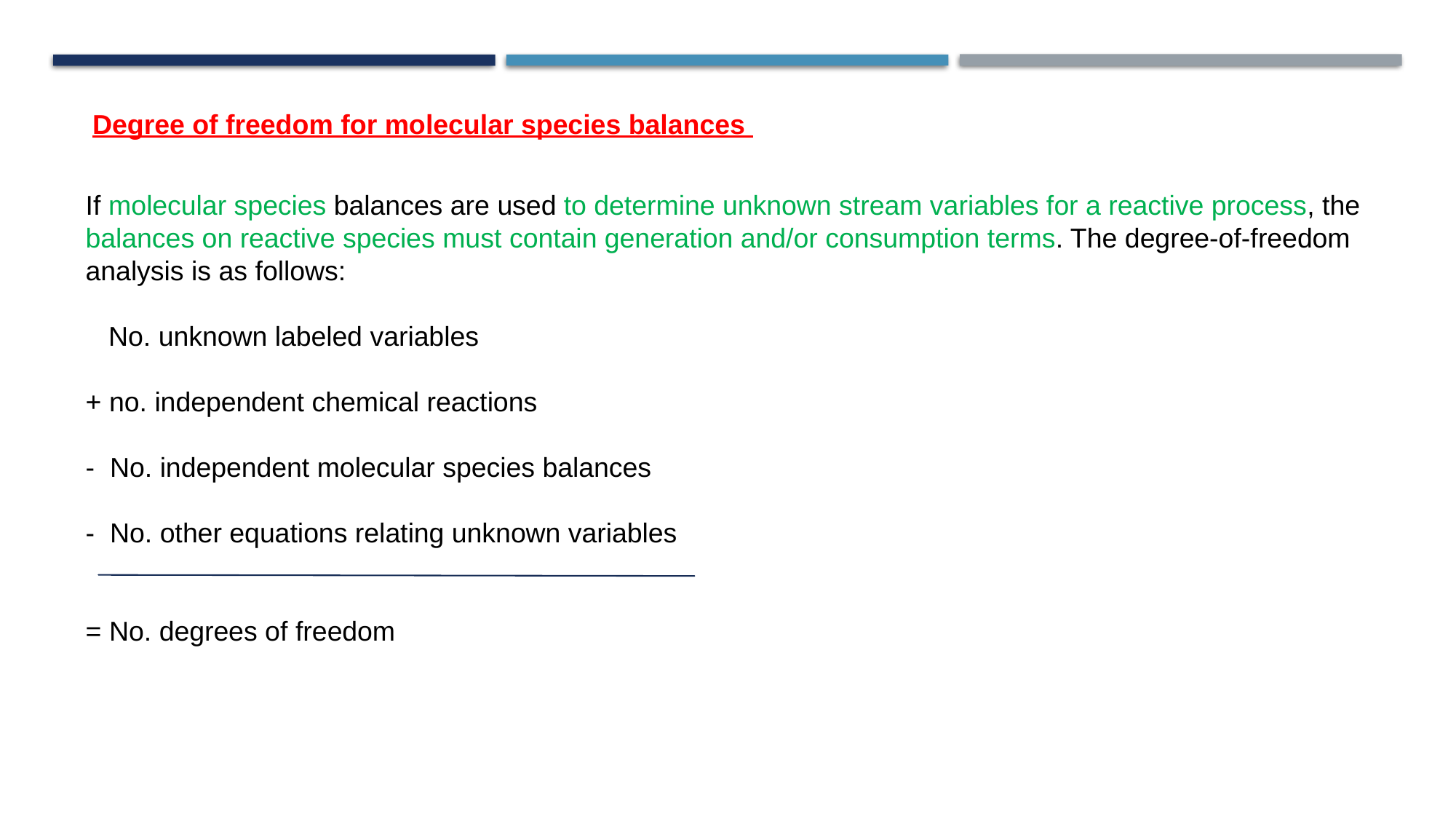

Degree of freedom for molecular species balances
If molecular species balances are used to determine unknown stream variables for a reactive process, the balances on reactive species must contain generation and/or consumption terms. The degree-of-freedom analysis is as follows:

   No. unknown labeled variables

+ no. independent chemical reactions

-  No. independent molecular species balances

-  No. other equations relating unknown variables

= No. degrees of freedom